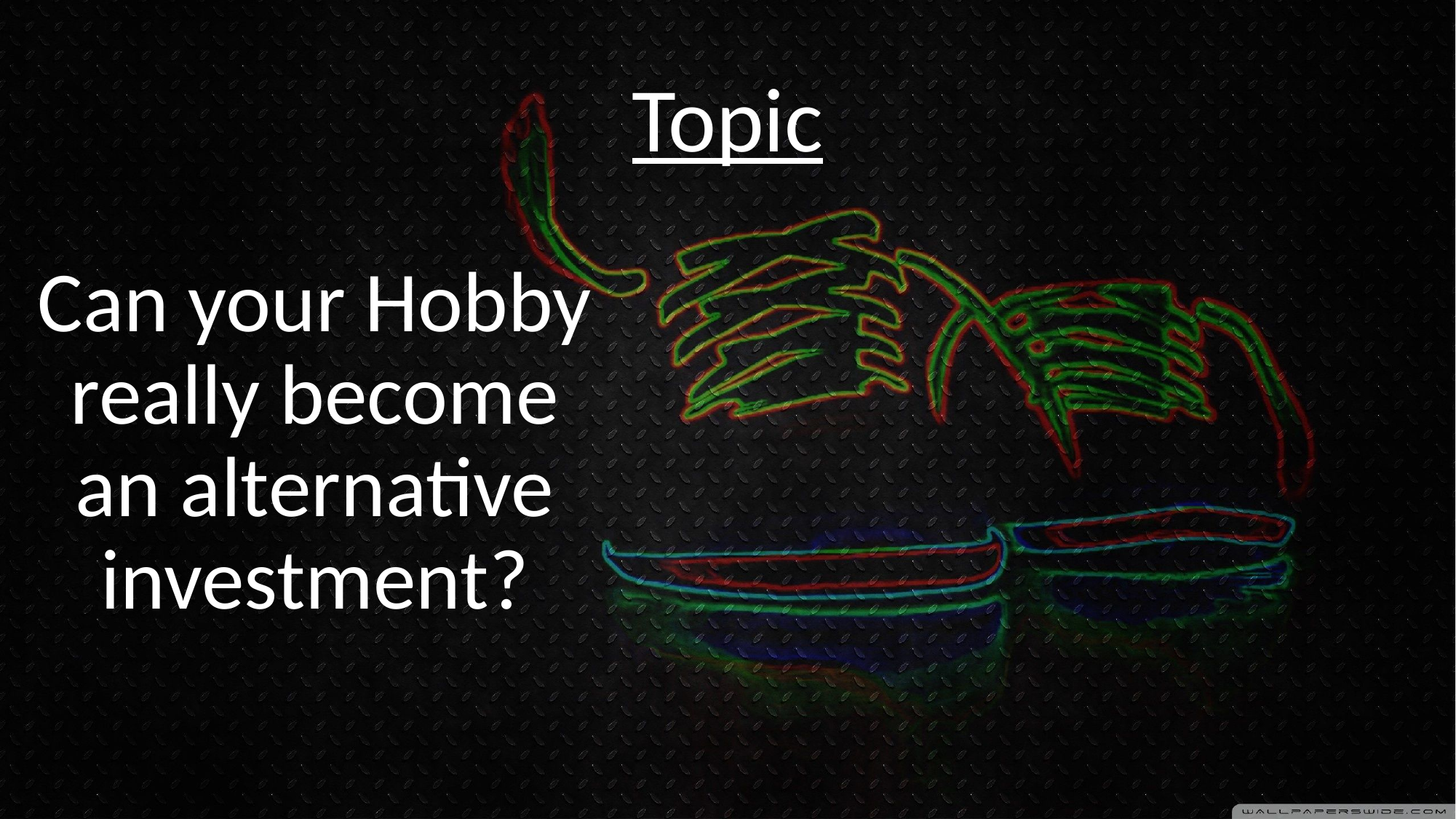

Topic
# Can your Hobby really become an alternative investment?